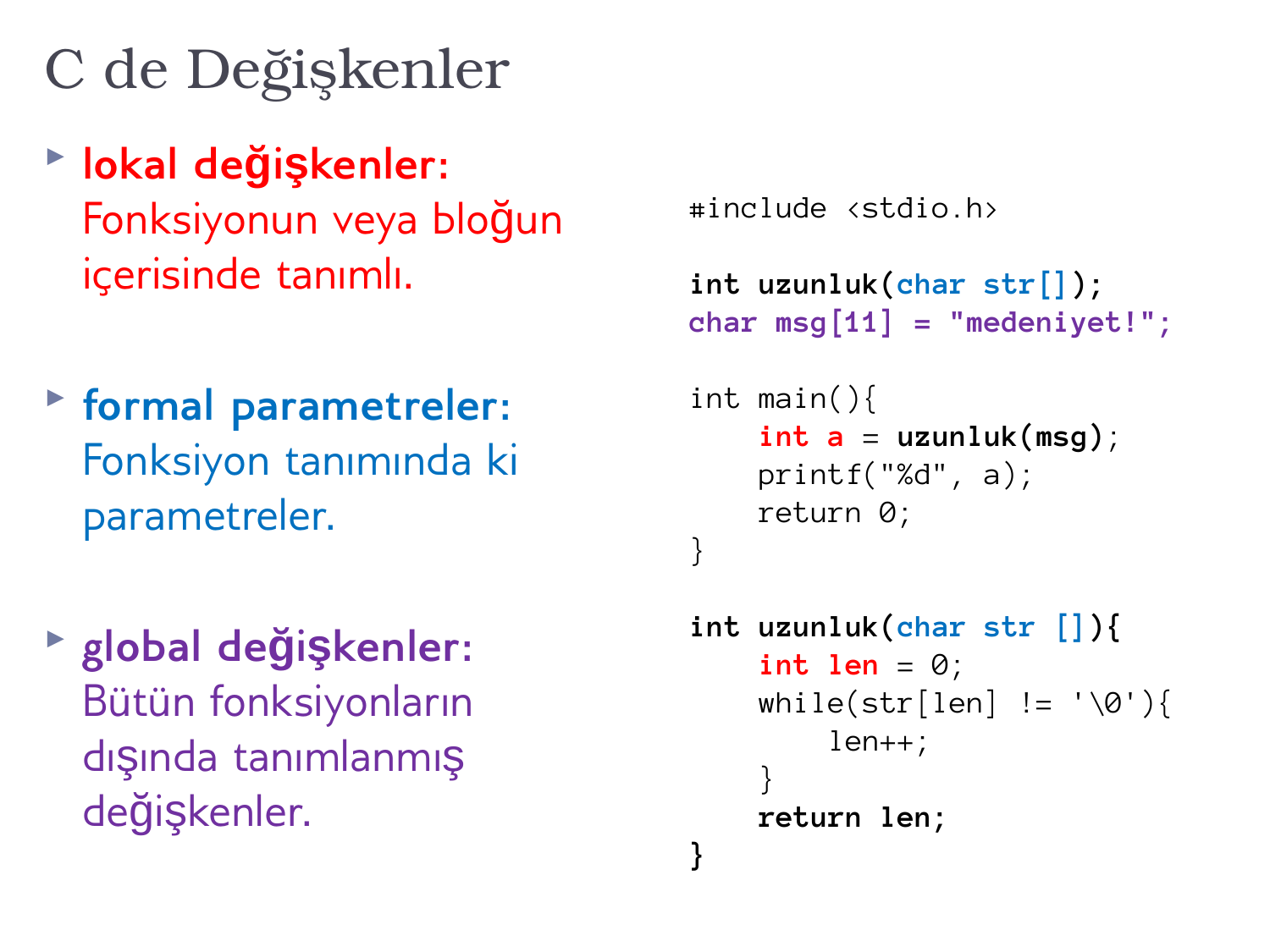

# C de Değişkenler
lokal değişkenler: Fonksiyonun veya bloğun içerisinde tanımlı.

formal parametreler:  Fonksiyon tanımında ki parametreler.

global değişkenler:  Bütün fonksiyonların dışında tanımlanmış değişkenler.

#include <stdio.h>

int uzunluk(char str[]);
char msg[11] = "medeniyet!";

int main(){
    int a = uzunluk(msg);
    printf("%d", a);
    return 0;
}

int uzunluk(char str []){
    int len = 0;
    while(str[len] != '\0'){
        len++;
    }
    return len;
}